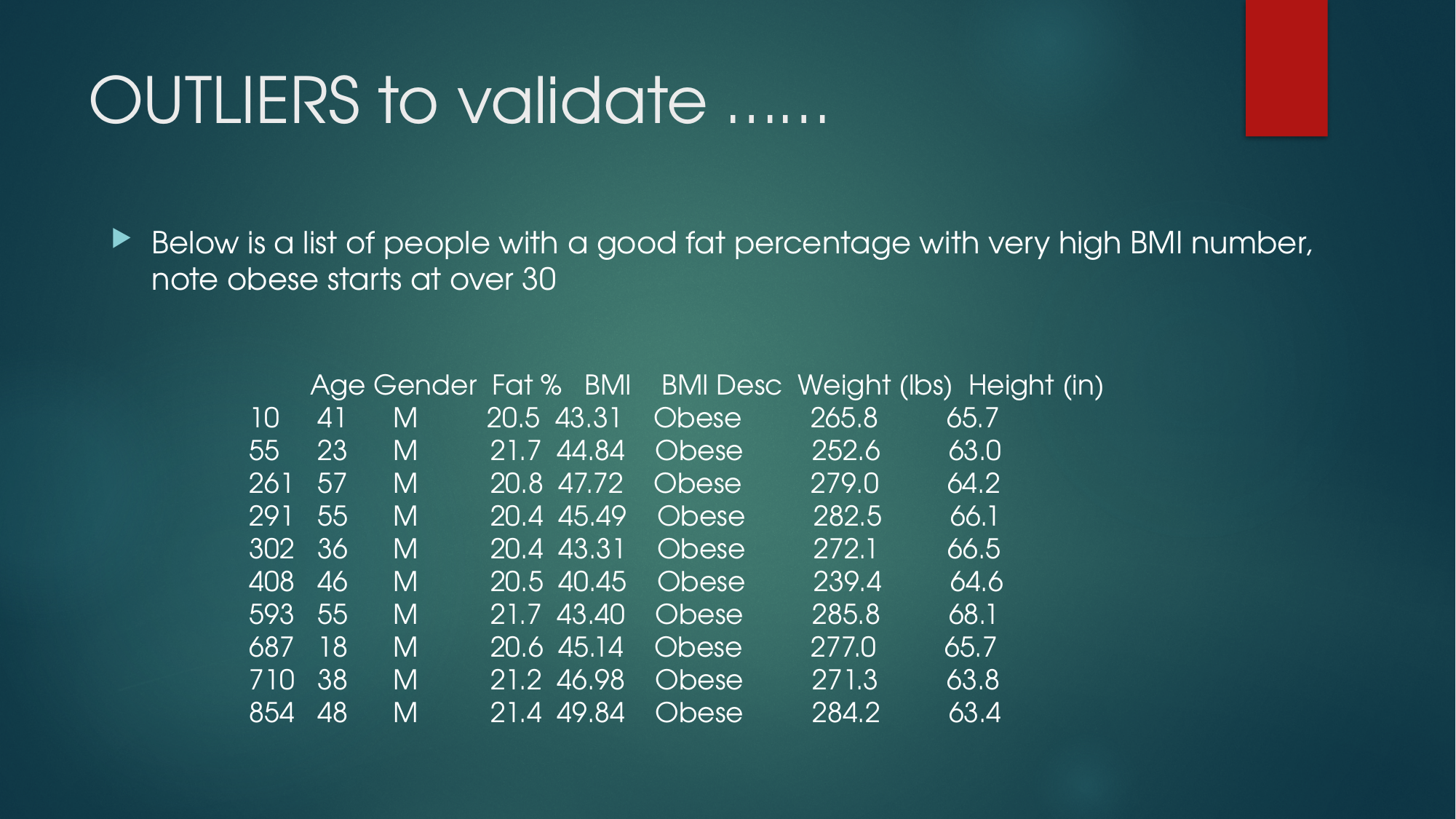

# OUTLIERS to validate ……
Below is a list of people with a good fat percentage with very high BMI number, note obese starts at over 30

        Age Gender  Fat %   BMI    BMI Desc  Weight (lbs)  Height (in)
10     41      M         20.5  43.31    Obese         265.8         65.7
55     23      M    	   21.7  44.84    Obese         252.6         63.0
261   57      M    	   20.8  47.72    Obese         279.0         64.2
291   55      M 	   20.4  45.49    Obese         282.5         66.1
302   36      M   	   20.4  43.31    Obese         272.1         66.5
408   46      M    	   20.5  40.45    Obese         239.4         64.6
593   55      M  	   21.7  43.40    Obese         285.8         68.1
687   18      M   	   20.6  45.14    Obese         277.0         65.7
710   38      M      	   21.2  46.98    Obese         271.3         63.8
854   48      M   	   21.4  49.84    Obese         284.2         63.4